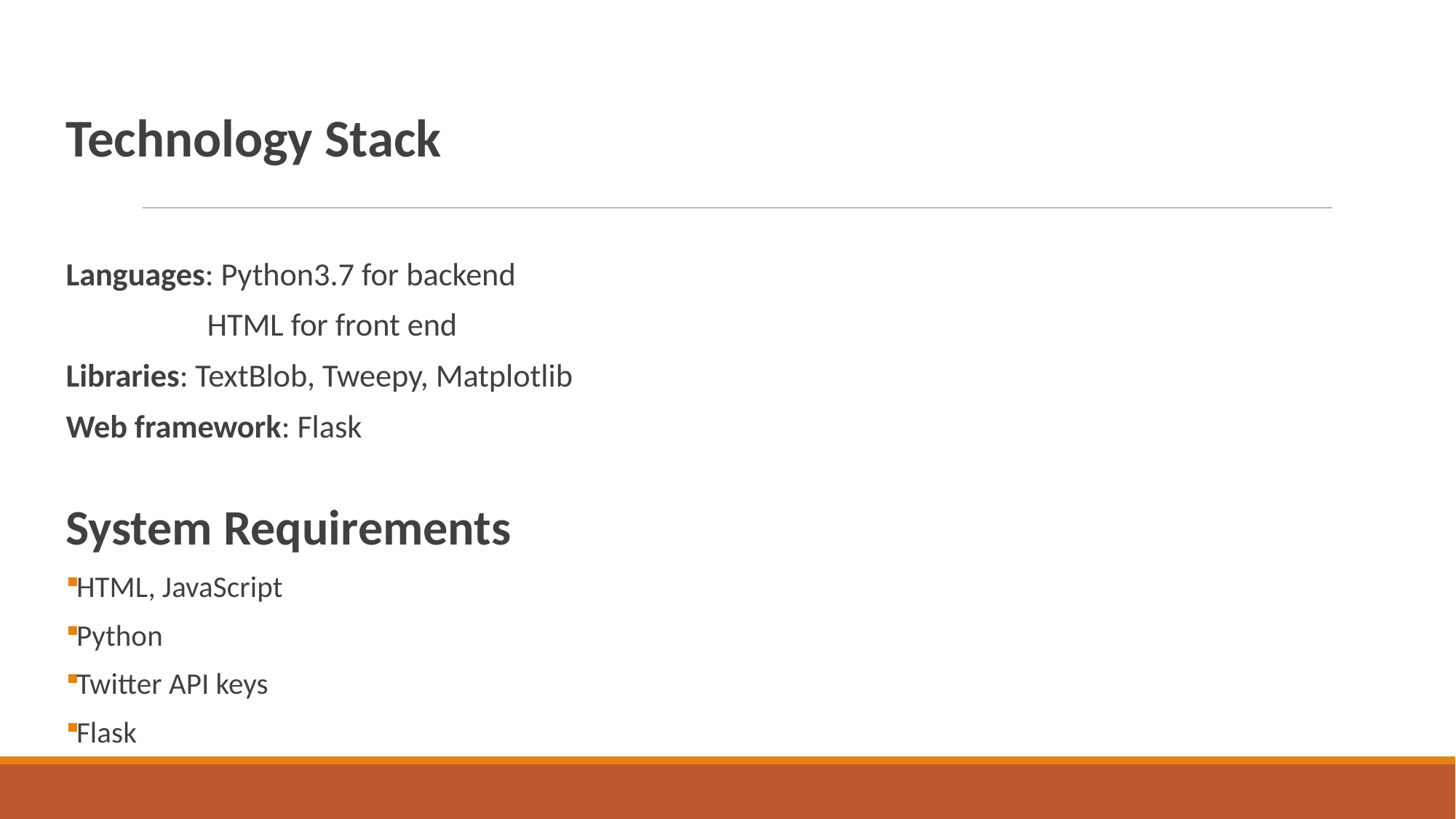

Technology Stack

Languages: Python3.7 for backend
	        HTML for front end
Libraries: TextBlob, Tweepy, Matplotlib
Web framework: Flask

System Requirements
HTML, JavaScript
Python
Twitter API keys
Flask